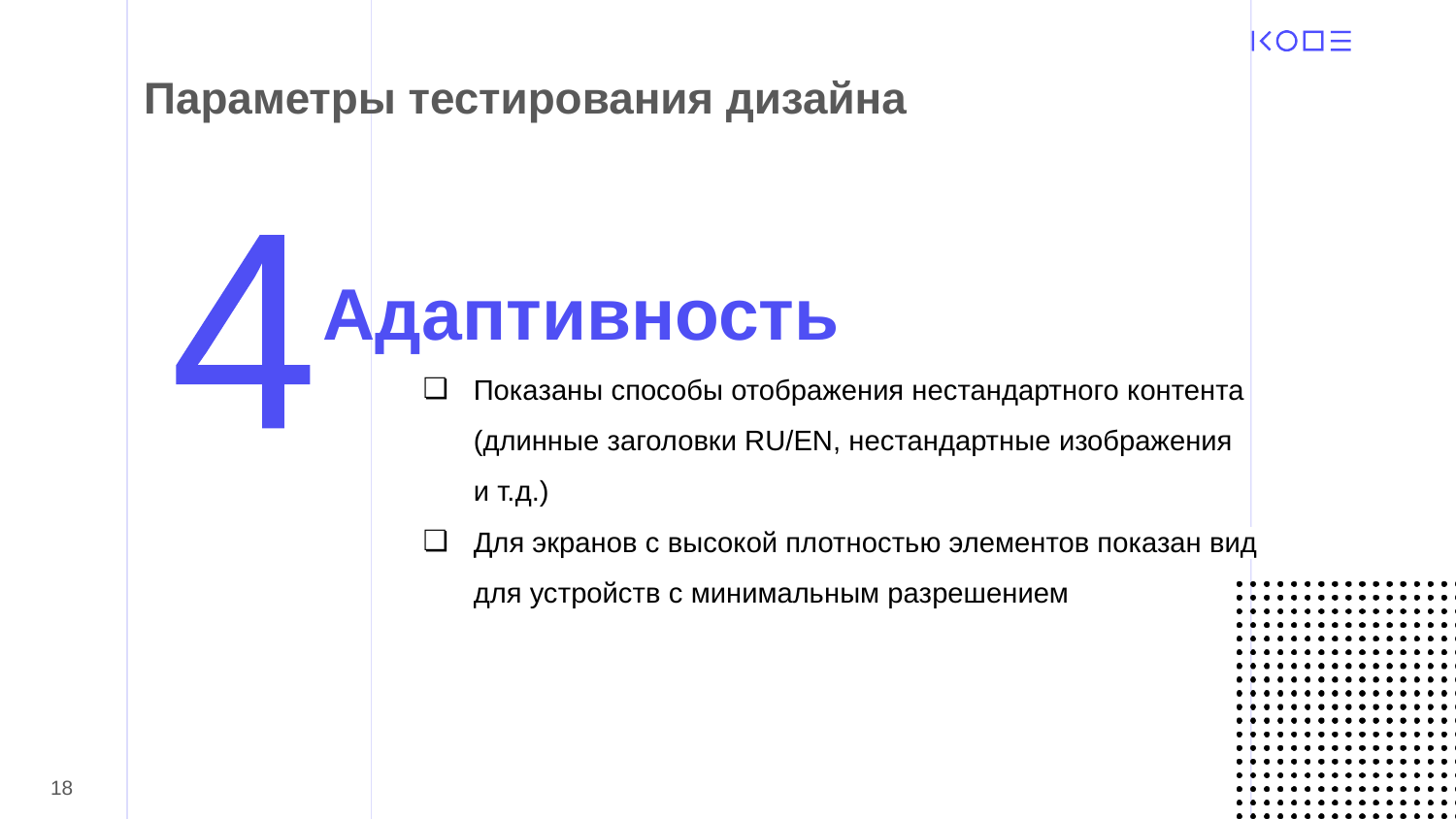

Параметры тестирования дизайна
Адаптивность

4
Показаны способы отображения нестандартного контента (длинные заголовки RU/EN, нестандартные изображения
и т.д.)
Для экранов с высокой плотностью элементов показан вид для устройств с минимальным разрешением

18